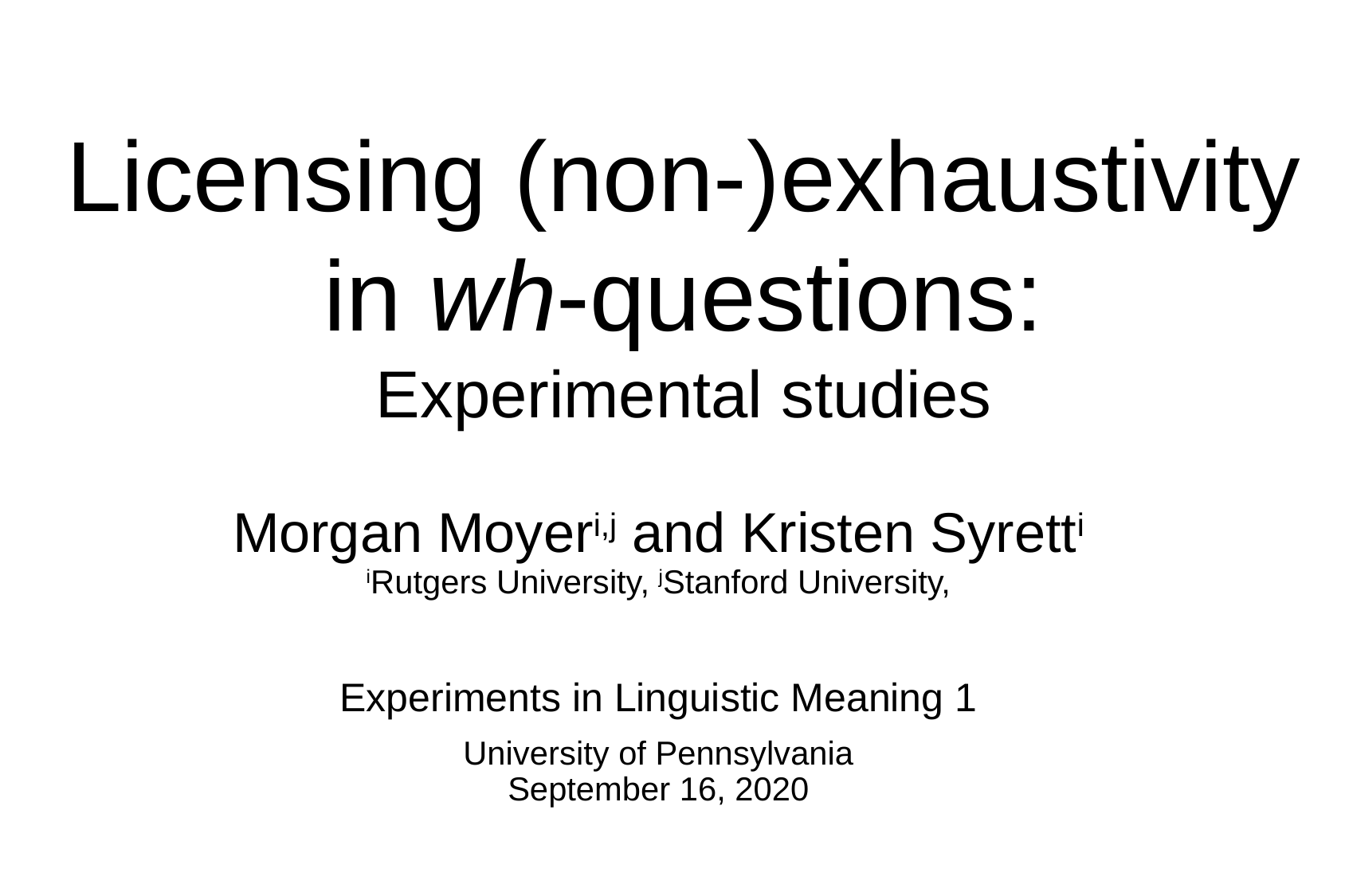

# Licensing (non-)exhaustivity in wh-questions: Experimental studies
Morgan Moyeri,j and Kristen Syretti
iRutgers University, jStanford University,

Experiments in Linguistic Meaning 1
University of Pennsylvania
September 16, 2020